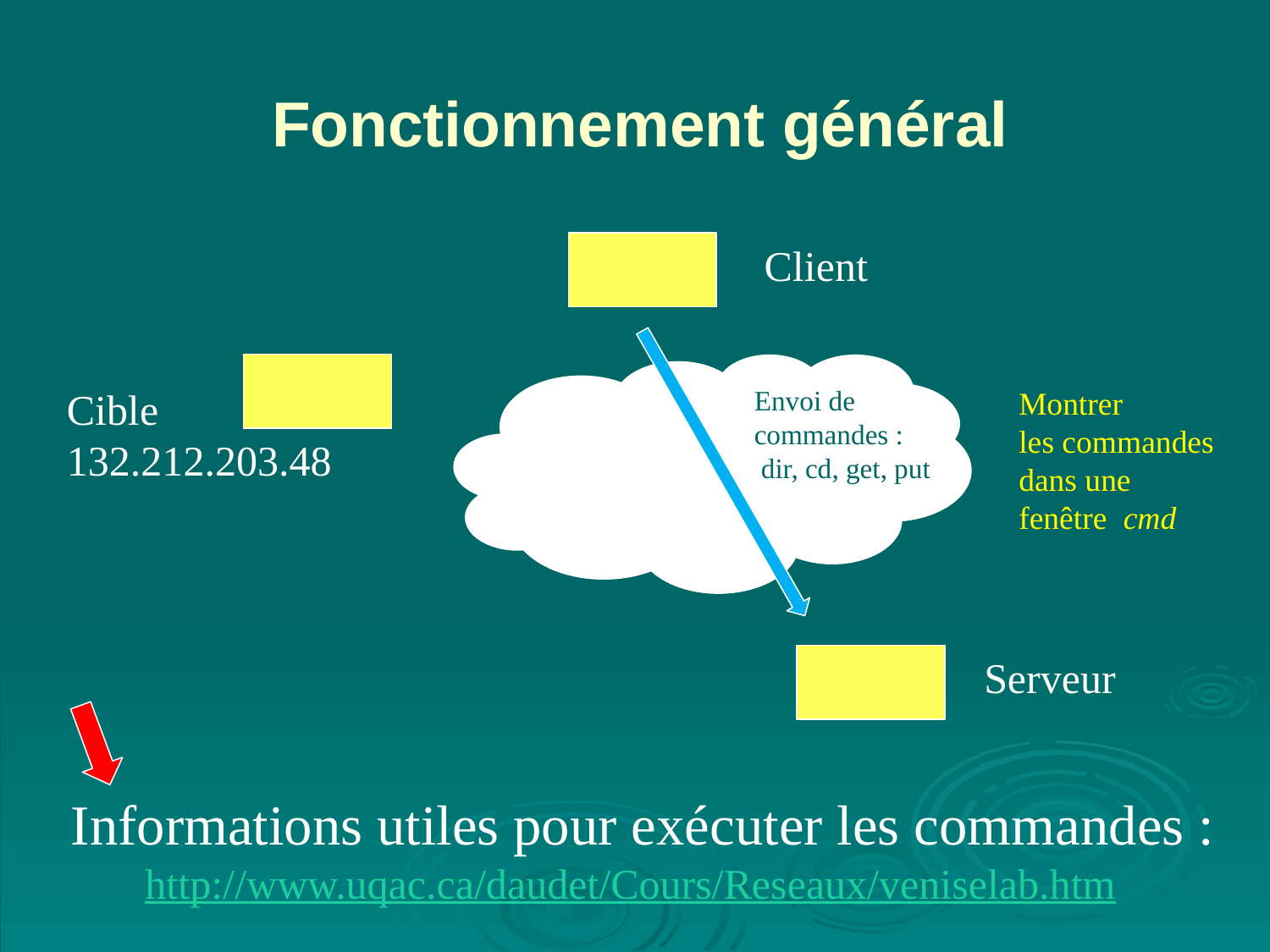

# Fonctionnement général

Client

Envoi de
commandes :
 dir, cd, get, put
Cible
132.212.203.48
Montrer
les commandes
dans une
fenêtre  cmd

Serveur

Informations utiles pour exécuter les commandes :
       http://www.uqac.ca/daudet/Cours/Reseaux/veniselab.htm